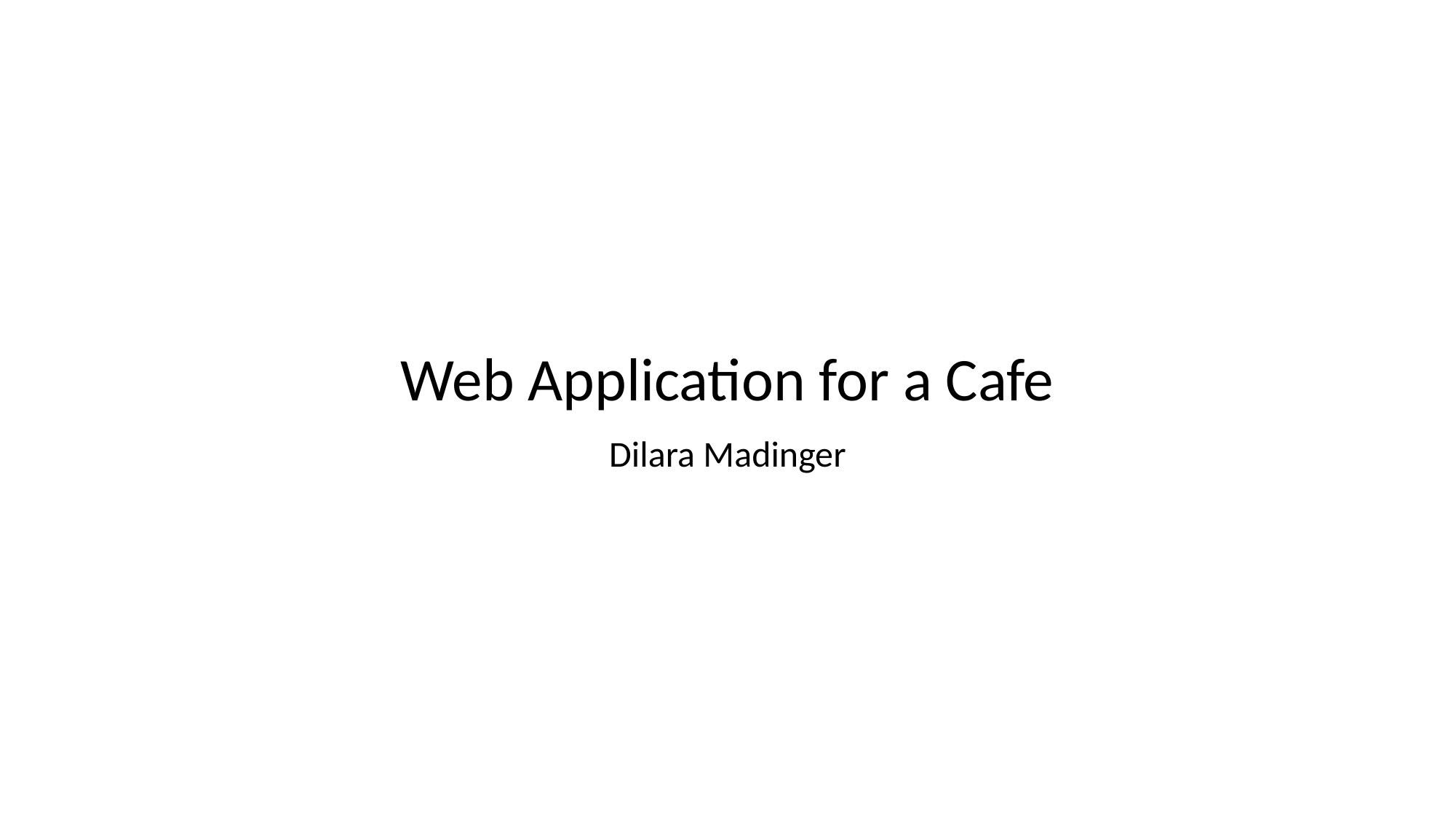

# Web Application for a Cafe
Dilara Madinger